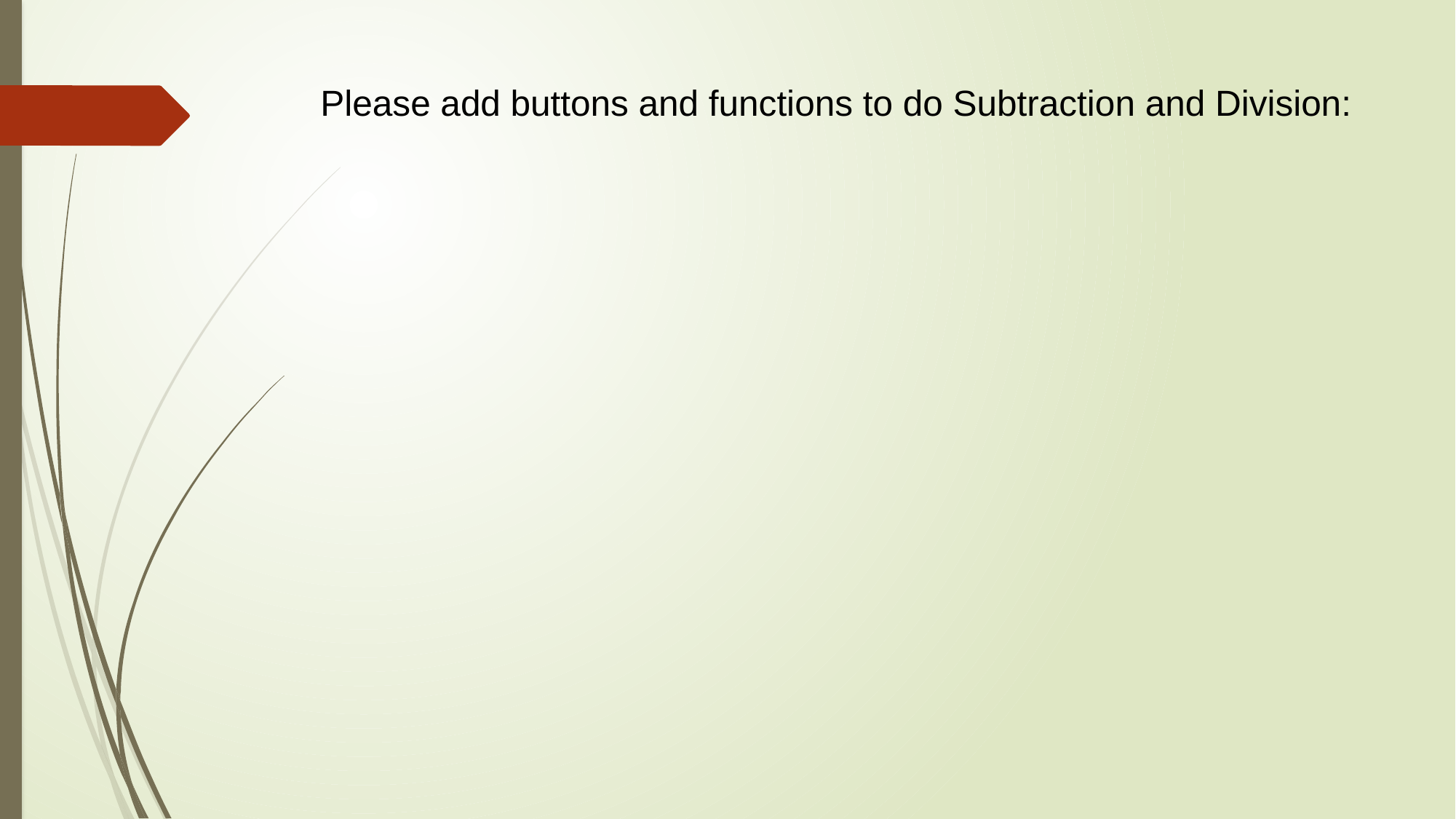

# Please add buttons and functions to do Subtraction and Division: